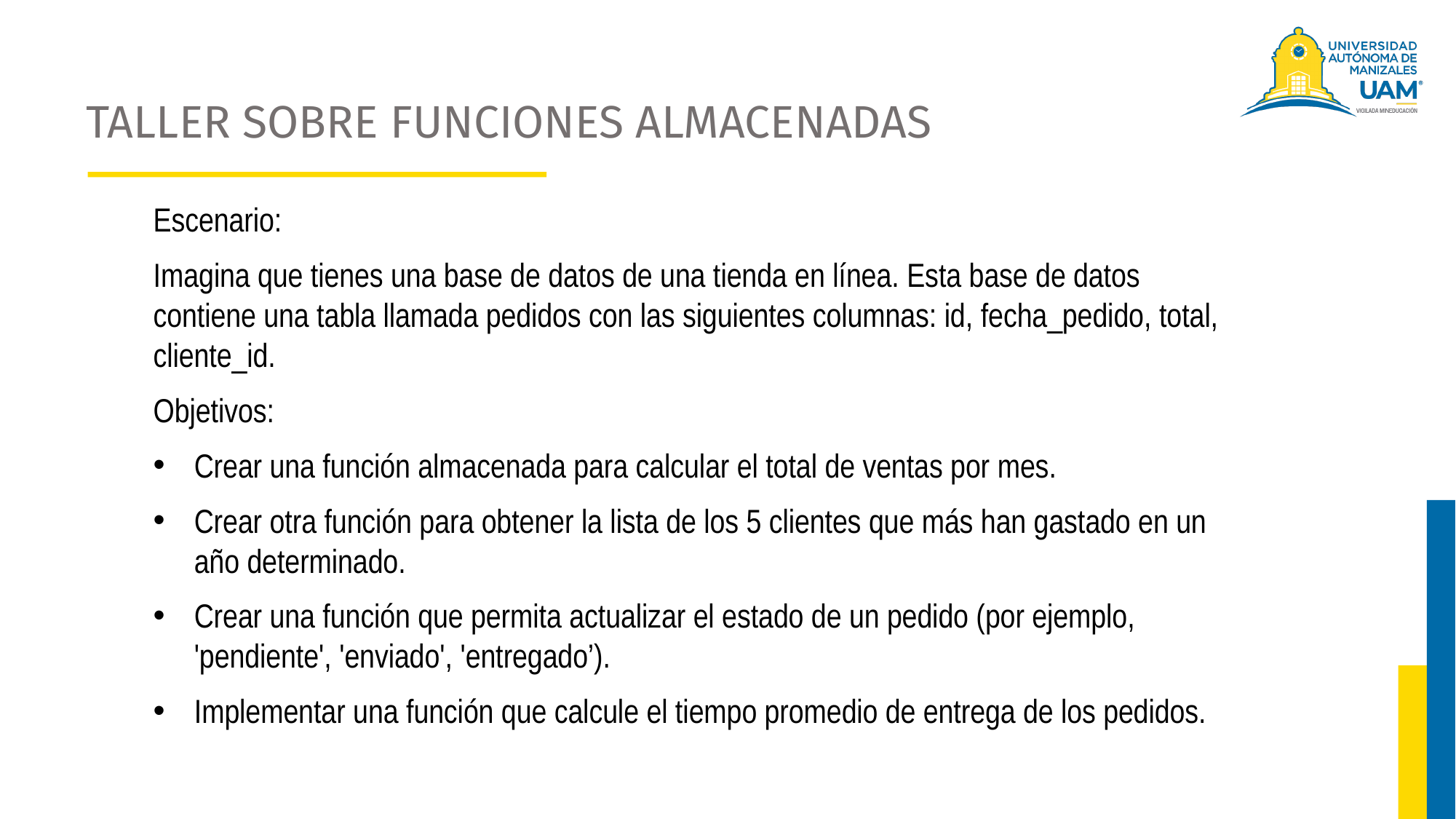

# TALLER SOBRE FUNCIONES ALMACENADAS

Escenario:
Imagina que tienes una base de datos de una tienda en línea. Esta base de datos contiene una tabla llamada pedidos con las siguientes columnas: id, fecha_pedido, total, cliente_id.
Objetivos:
Crear una función almacenada para calcular el total de ventas por mes.
Crear otra función para obtener la lista de los 5 clientes que más han gastado en un año determinado.
Crear una función que permita actualizar el estado de un pedido (por ejemplo, 'pendiente', 'enviado', 'entregado’).
Implementar una función que calcule el tiempo promedio de entrega de los pedidos.